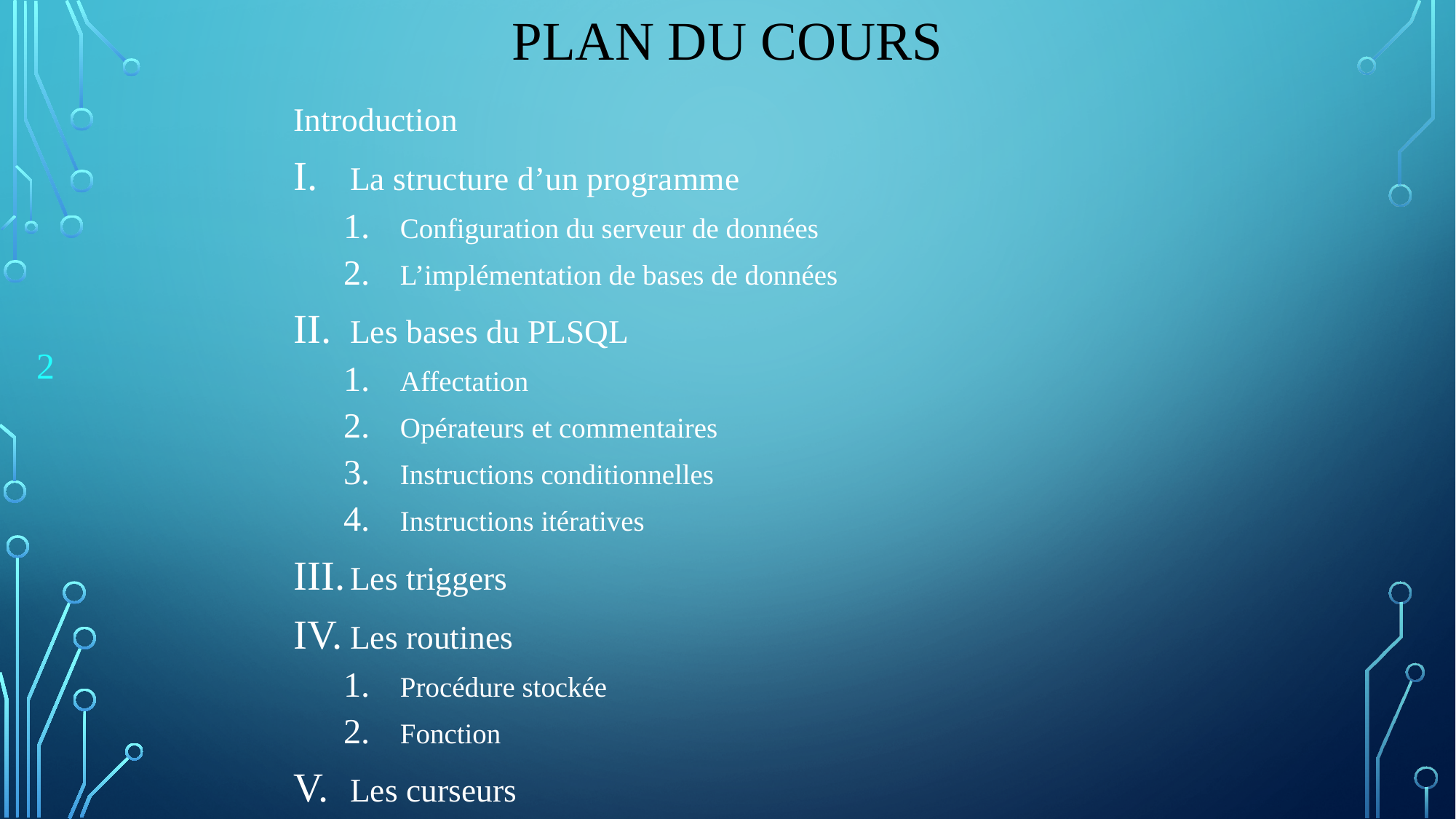

# Plan du cours
Introduction
La structure d’un programme
Configuration du serveur de données
L’implémentation de bases de données
Les bases du PLSQL
Affectation
Opérateurs et commentaires
Instructions conditionnelles
Instructions itératives
Les triggers
Les routines
Procédure stockée
Fonction
Les curseurs
2